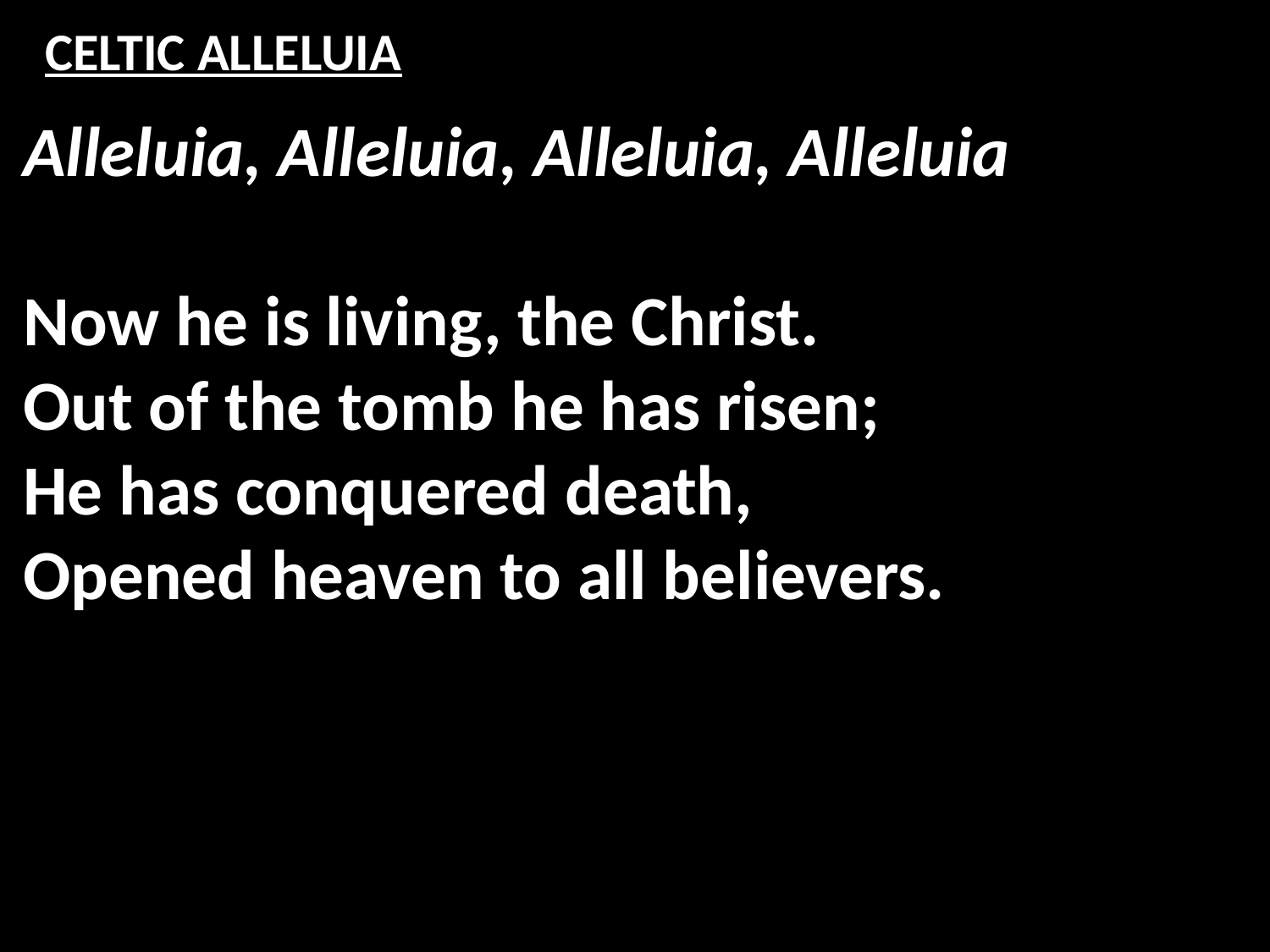

# CELTIC ALLELUIA
Alleluia, Alleluia, Alleluia, Alleluia

Now he is living, the Christ.
Out of the tomb he has risen;
He has conquered death,
Opened heaven to all believers.